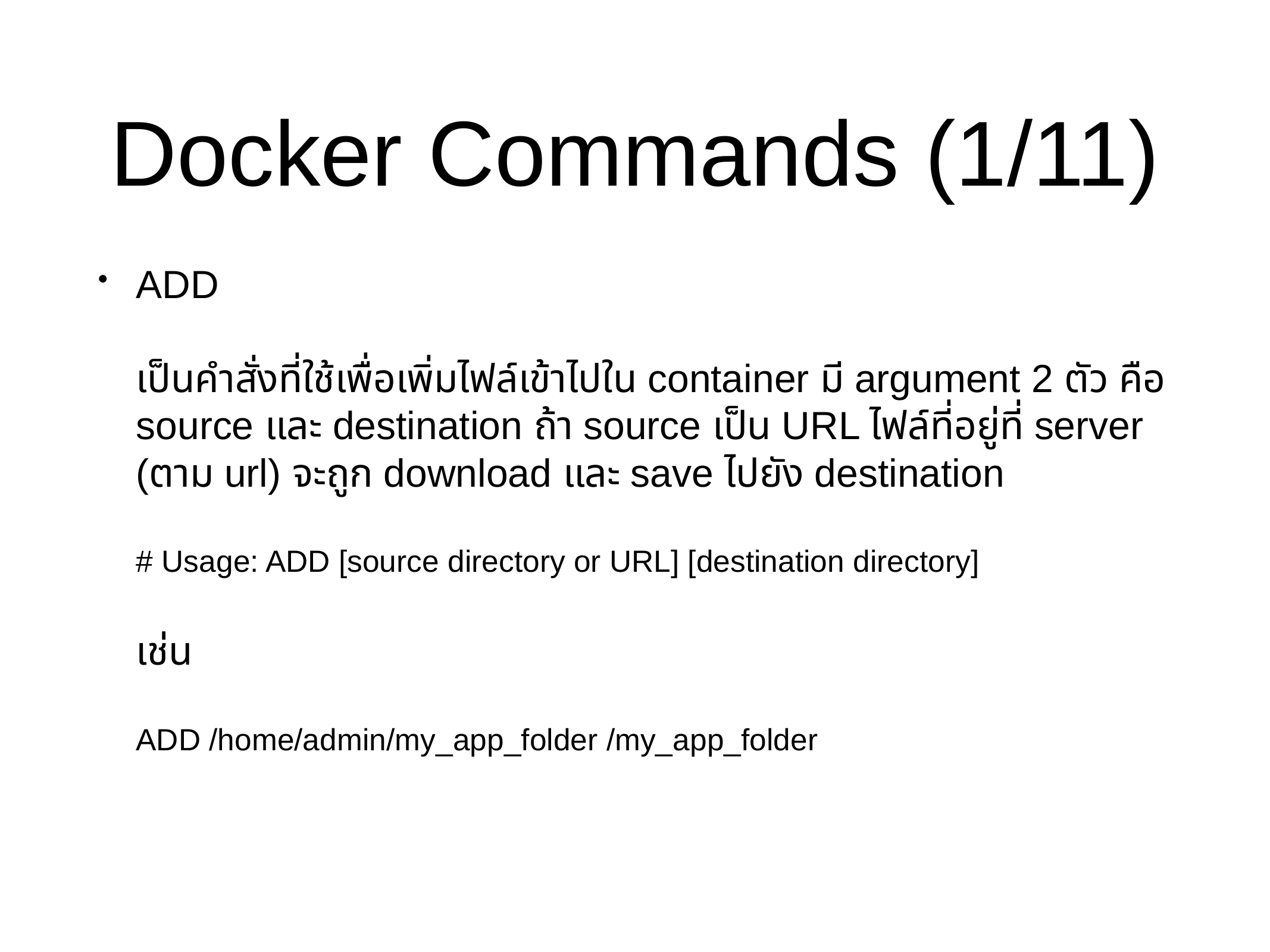

# Docker Commands (1/11)
ADD
เป็นคำสั่งที่ใช้เพื่อเพิ่มไฟล์เข้าไปใน container มี argument 2 ตัว คือ source และ destination ถ้า source เป็น URL ไฟล์ที่อยู่ที่ server (ตาม url) จะถูก download และ save ไปยัง destination
# Usage: ADD [source directory or URL] [destination directory]
เช่น
ADD /home/admin/my_app_folder /my_app_folder
6